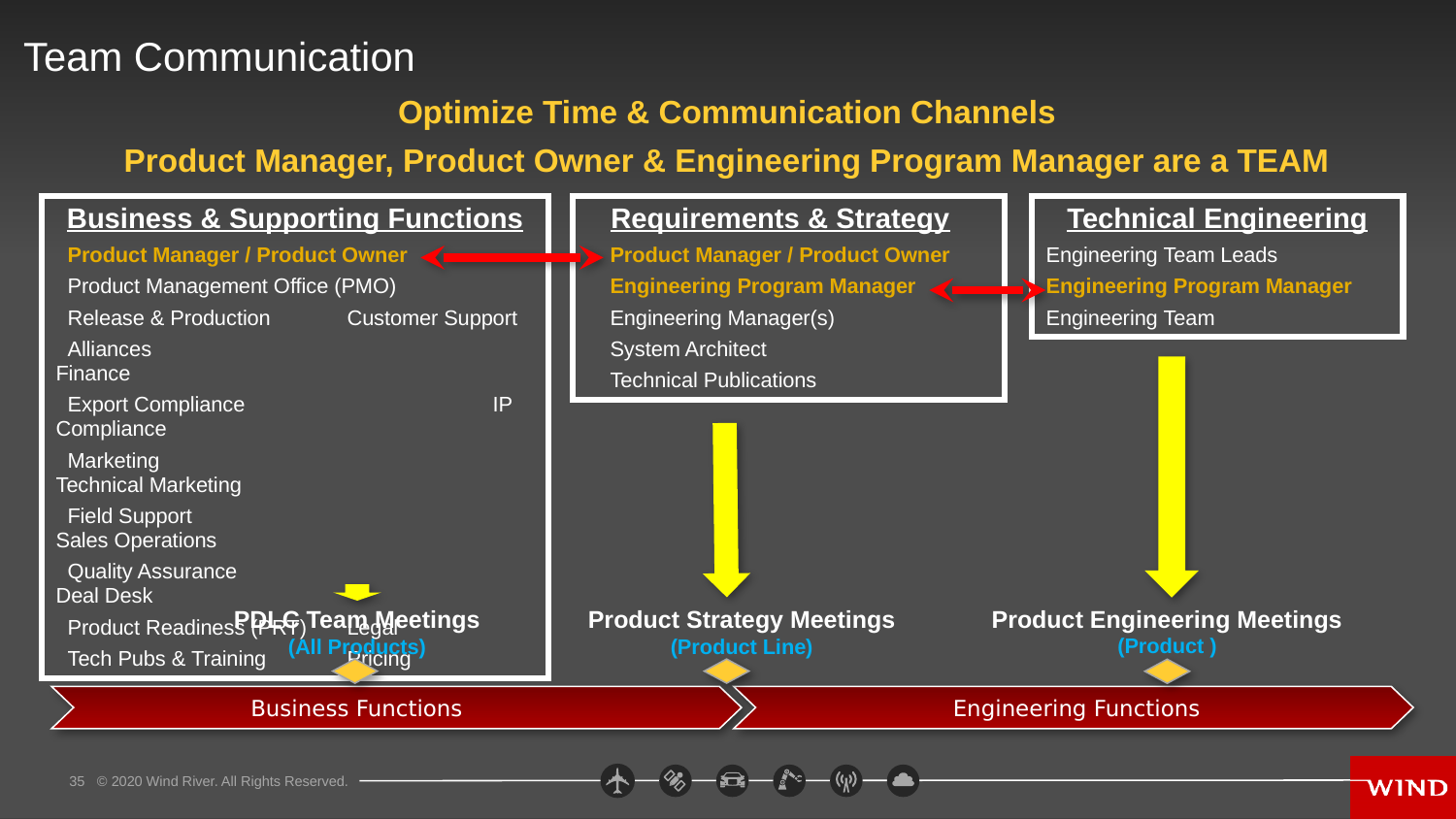

# Team Communication
Optimize Time & Communication Channels
Product Manager, Product Owner & Engineering Program Manager are a TEAM
Business & Supporting Functions
  Product Manager / Product Owner
  Product Management Office (PMO)
  Release & Production	Customer Support
  Alliances			Finance
  Export Compliance		IP Compliance
  Marketing			Technical Marketing
  Field Support			Sales Operations
  Quality Assurance		Deal Desk
  Product Readiness (PRT)	Legal
  Tech Pubs & Training	Pricing
   Requirements & Strategy
    Product Manager / Product Owner
    Engineering Program Manager
    Engineering Manager(s)
    System Architect
    Technical Publications
Technical Engineering
Engineering Team Leads
Engineering Program Manager
Engineering Team

Product Engineering Meetings
(Product )
Product Strategy Meetings (Product Line)
PDLC Team Meetings
(All Products)

Business Functions
 Engineering Functions